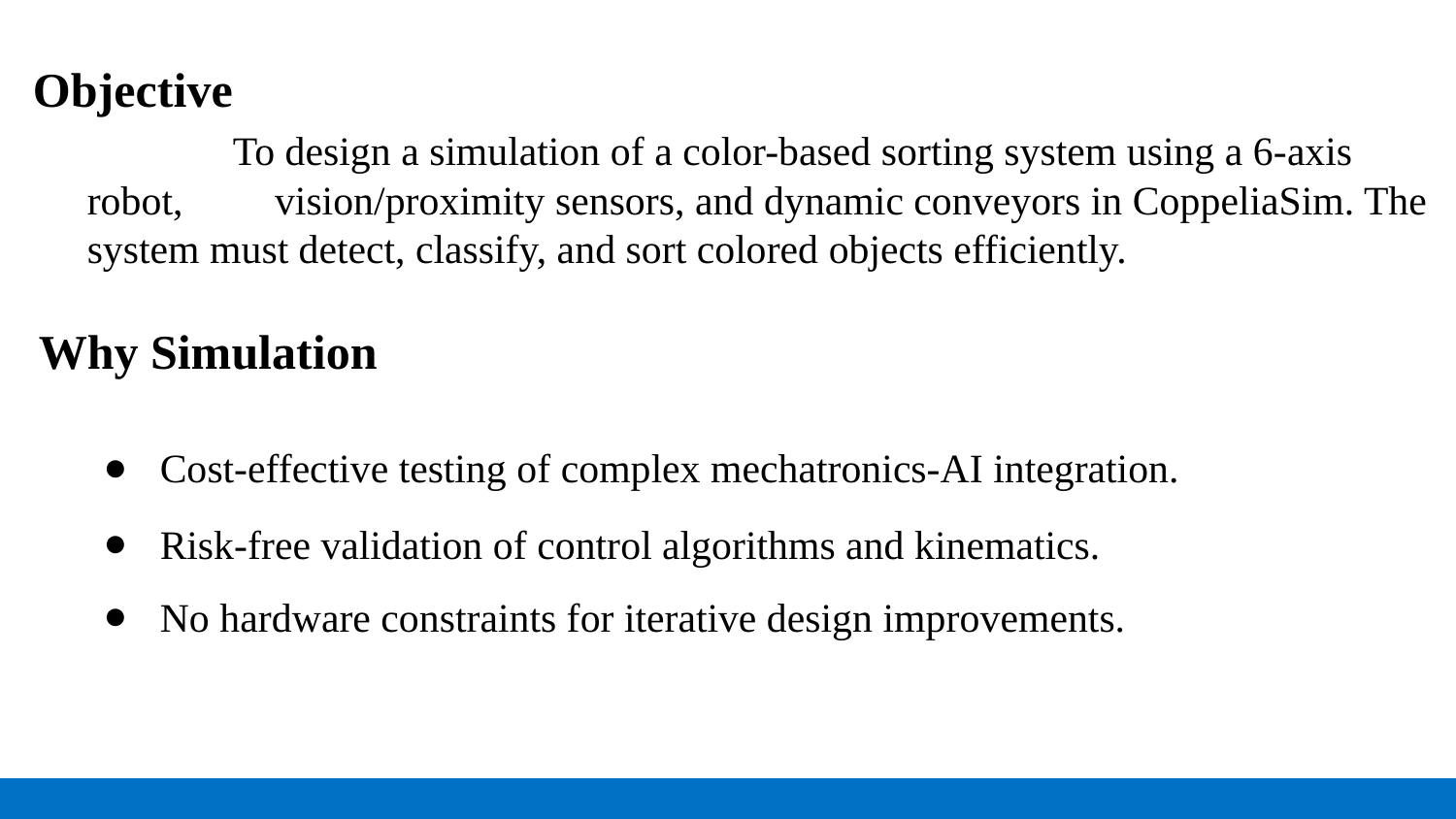

Objective
	To design a simulation of a color-based sorting system using a 6-axis robot,         vision/proximity sensors, and dynamic conveyors in CoppeliaSim. The system must detect, classify, and sort colored objects efficiently.

  Why Simulation

Cost-effective testing of complex mechatronics-AI integration.

Risk-free validation of control algorithms and kinematics.
No hardware constraints for iterative design improvements.

#